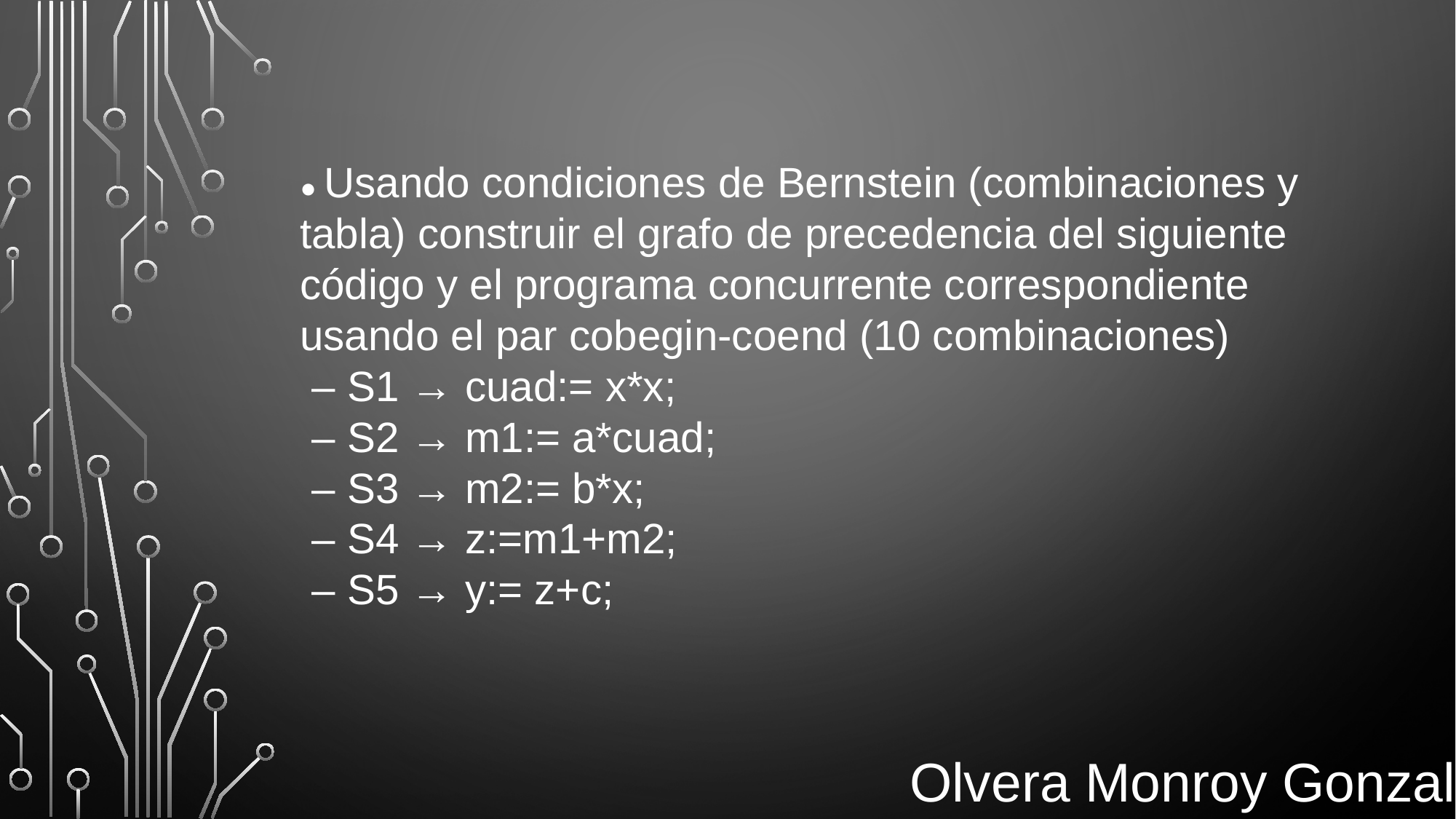

● Usando condiciones de Bernstein (combinaciones y tabla) construir el grafo de precedencia del siguiente código y el programa concurrente correspondiente usando el par cobegin-coend (10 combinaciones)
 – S1 → cuad:= x*x;
 – S2 → m1:= a*cuad;
 – S3 → m2:= b*x;
 – S4 → z:=m1+m2;
 – S5 → y:= z+c;
Olvera Monroy Gonzalo